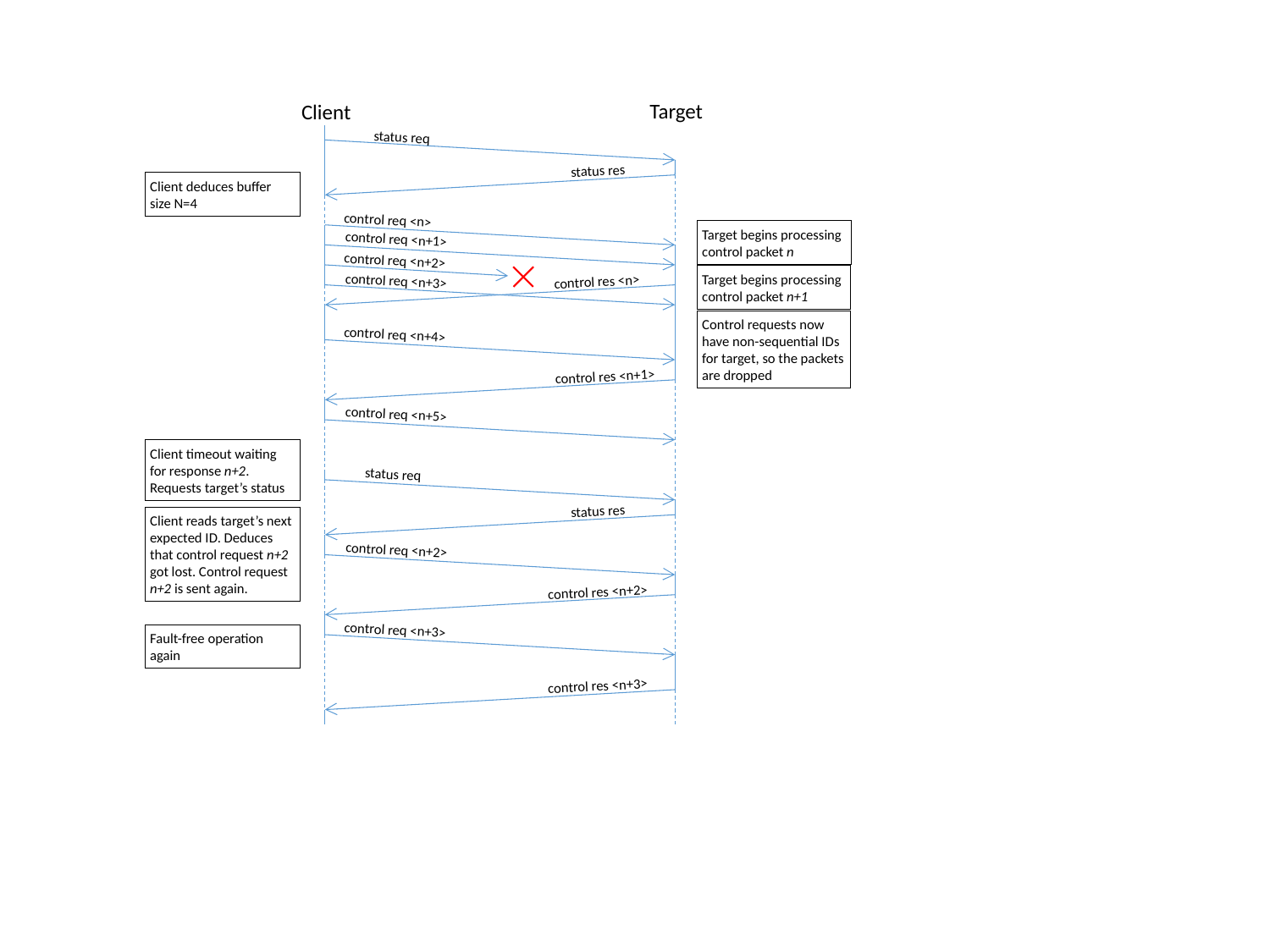

Target
Client
status req
status res
Client deduces buffer size N=4
control req <n>
Target begins processing control packet n
control req <n+1>
control req <n+2>
Target begins processing control packet n+1
control req <n+3>
control res <n>
Control requests now  have non-sequential IDs for target, so the packets are dropped
control req <n+4>
control res <n+1>
control req <n+5>
Client timeout waiting for response n+2. Requests target’s status
status req
status res
Client reads target’s next expected ID. Deduces that control request n+2 got lost. Control request n+2 is sent again.
control req <n+2>
control res <n+2>
control req <n+3>
Fault-free operation again
control res <n+3>